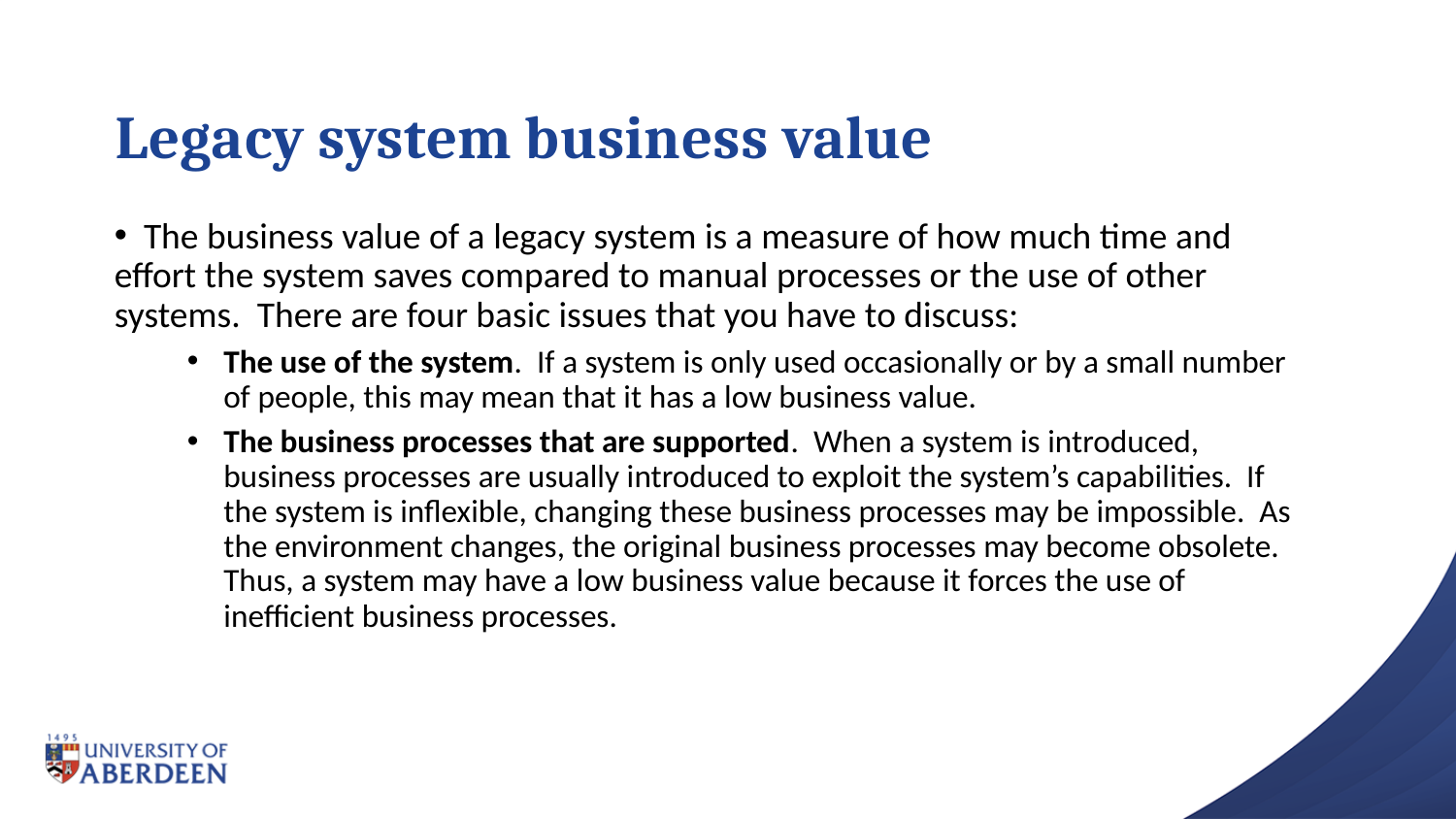

# Legacy system business value
  The business value of a legacy system is a measure of how much time and effort the system saves compared to manual processes or the use of other systems.  There are four basic issues that you have to discuss:
The use of the system.  If a system is only used occasionally or by a small number of people, this may mean that it has a low business value.
The business processes that are supported.  When a system is introduced, business processes are usually introduced to exploit the system’s capabilities.  If the system is inflexible, changing these business processes may be impossible.  As the environment changes, the original business processes may become obsolete.  Thus, a system may have a low business value because it forces the use of inefficient business processes.